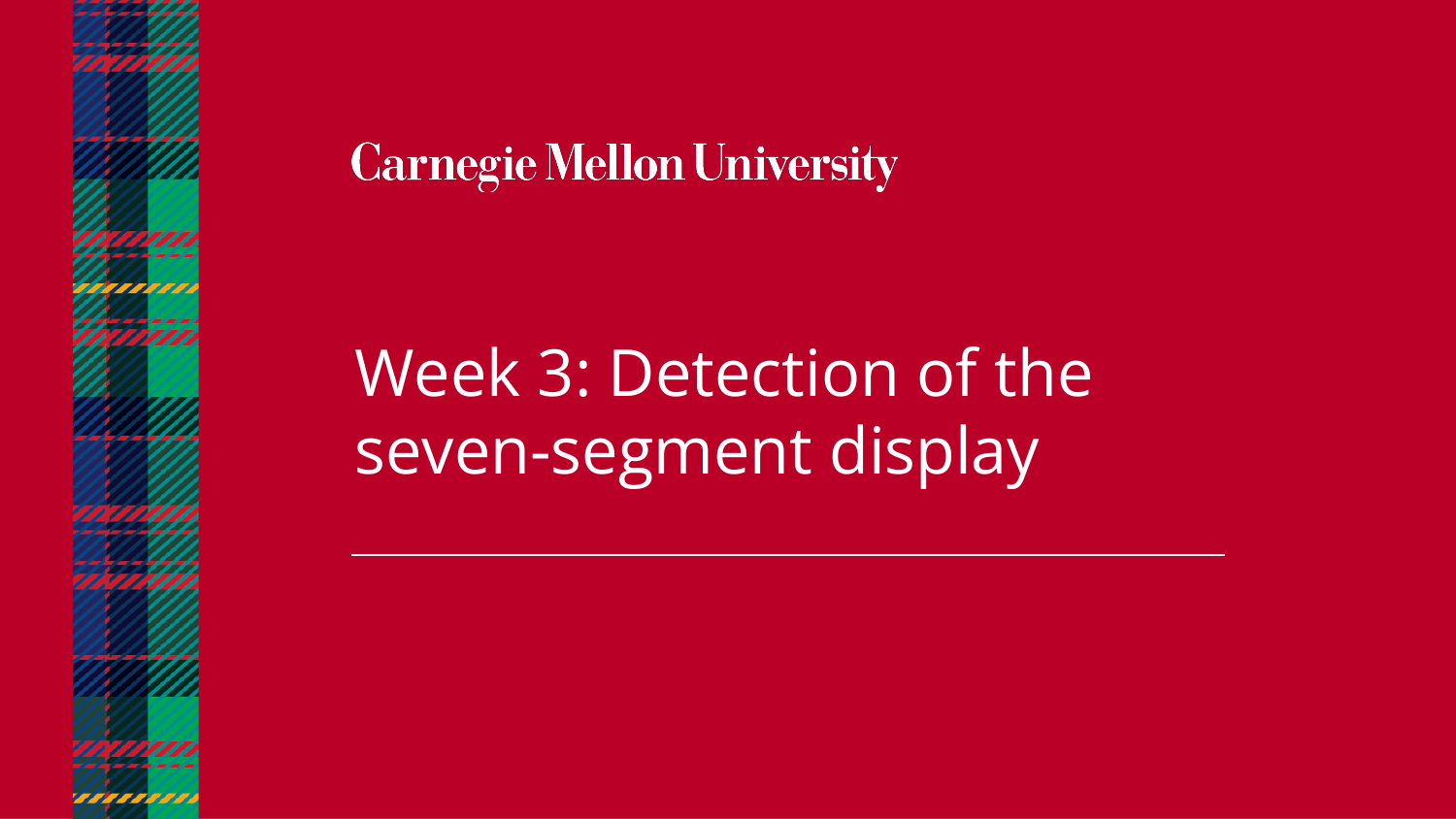

Week 3: Detection of the seven-segment display